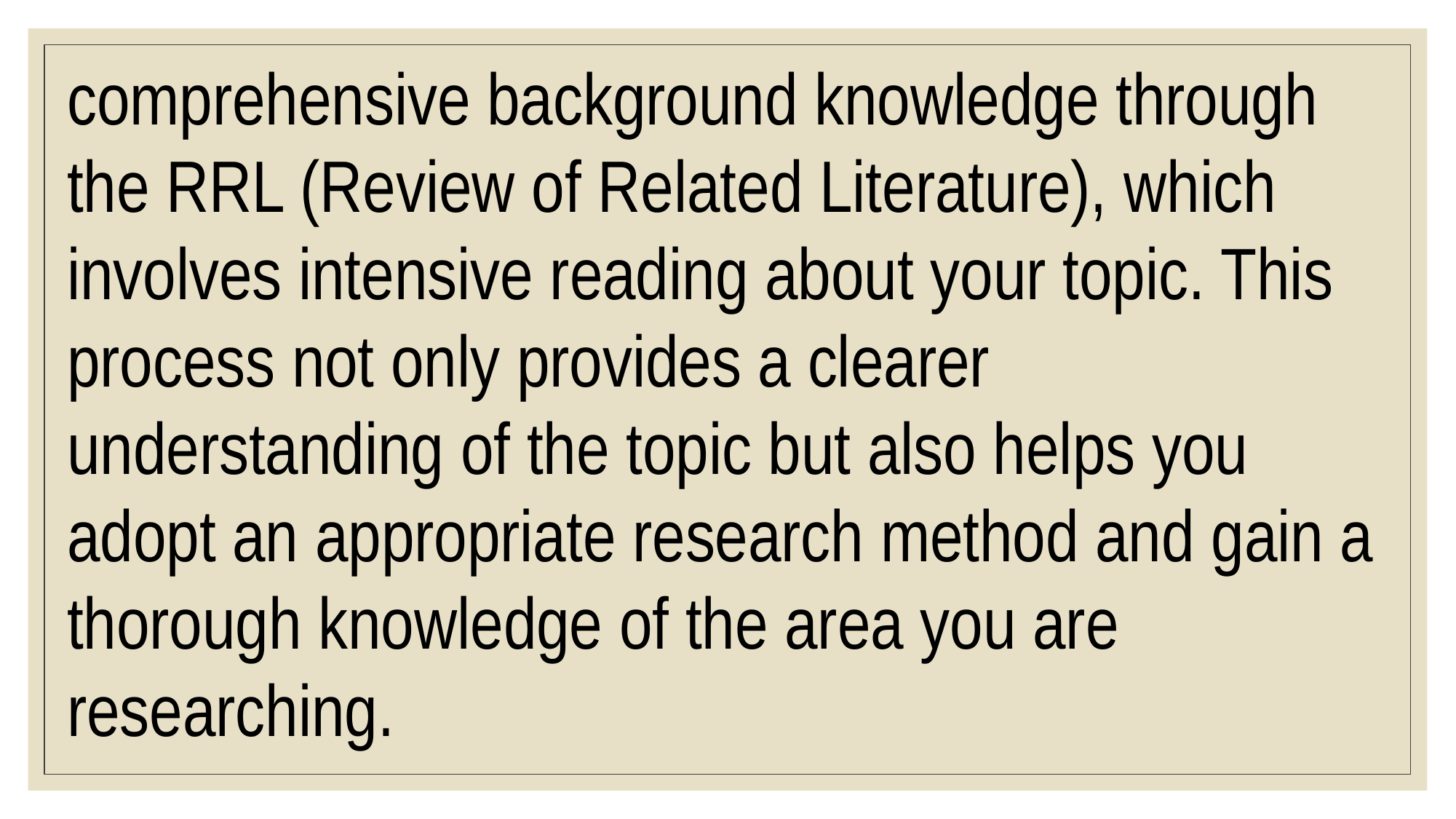

comprehensive background knowledge through the RRL (Review of Related Literature), which involves intensive reading about your topic. This process not only provides a clearer understanding of the topic but also helps you adopt an appropriate research method and gain a thorough knowledge of the area you are researching.